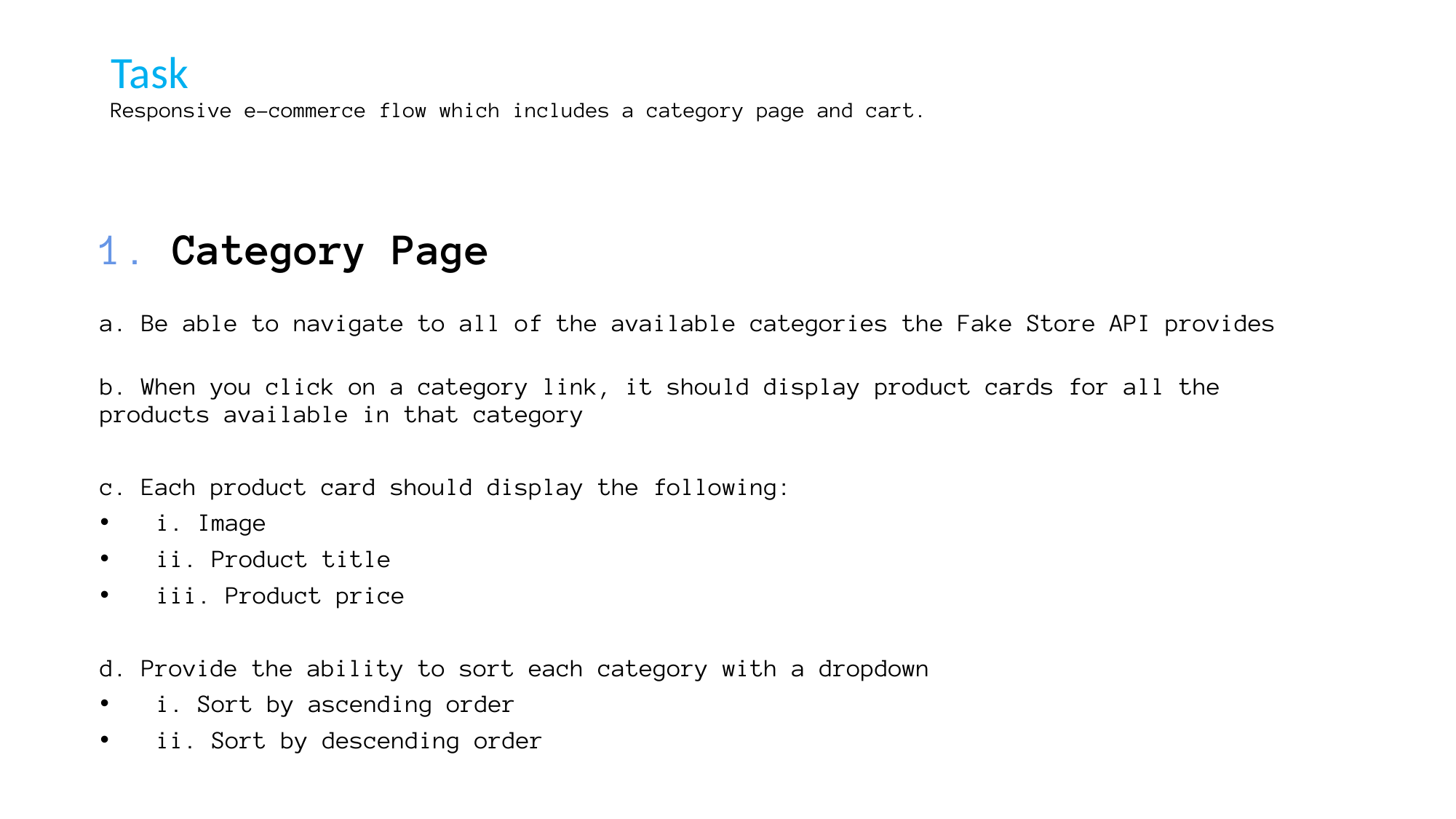

# Task Responsive e-commerce flow which includes a category page and cart.

1. Category Page
a. Be able to navigate to all of the available categories the Fake Store API provides
b. When you click on a category link, it should display product cards for all the products available in that category

c. Each product card should display the following:
  i. Image
  ii. Product title
  iii. Product price

d. Provide the ability to sort each category with a dropdown
  i. Sort by ascending order
  ii. Sort by descending order